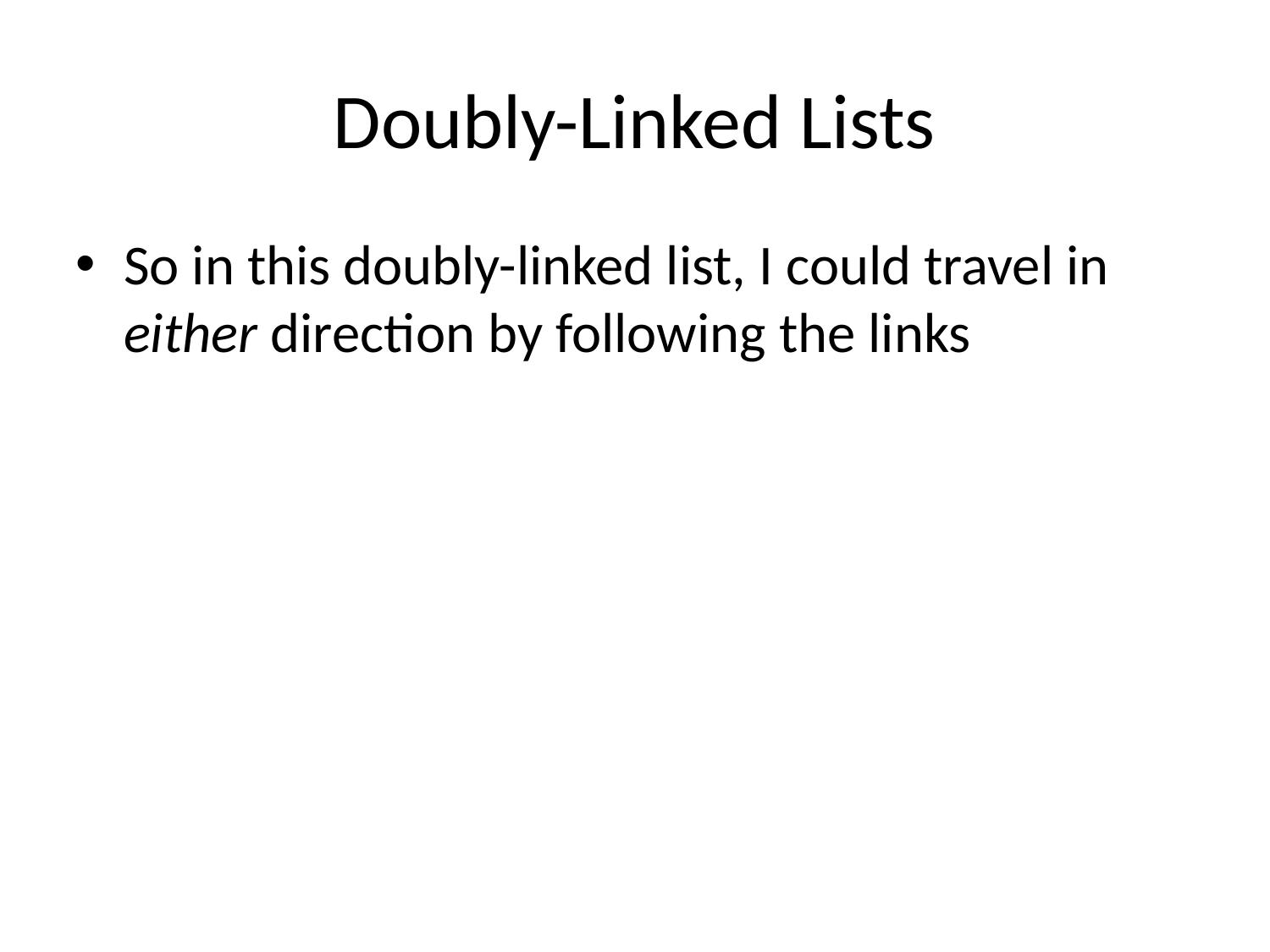

# Doubly-Linked Lists
So in this doubly-linked list, I could travel in either direction by following the links